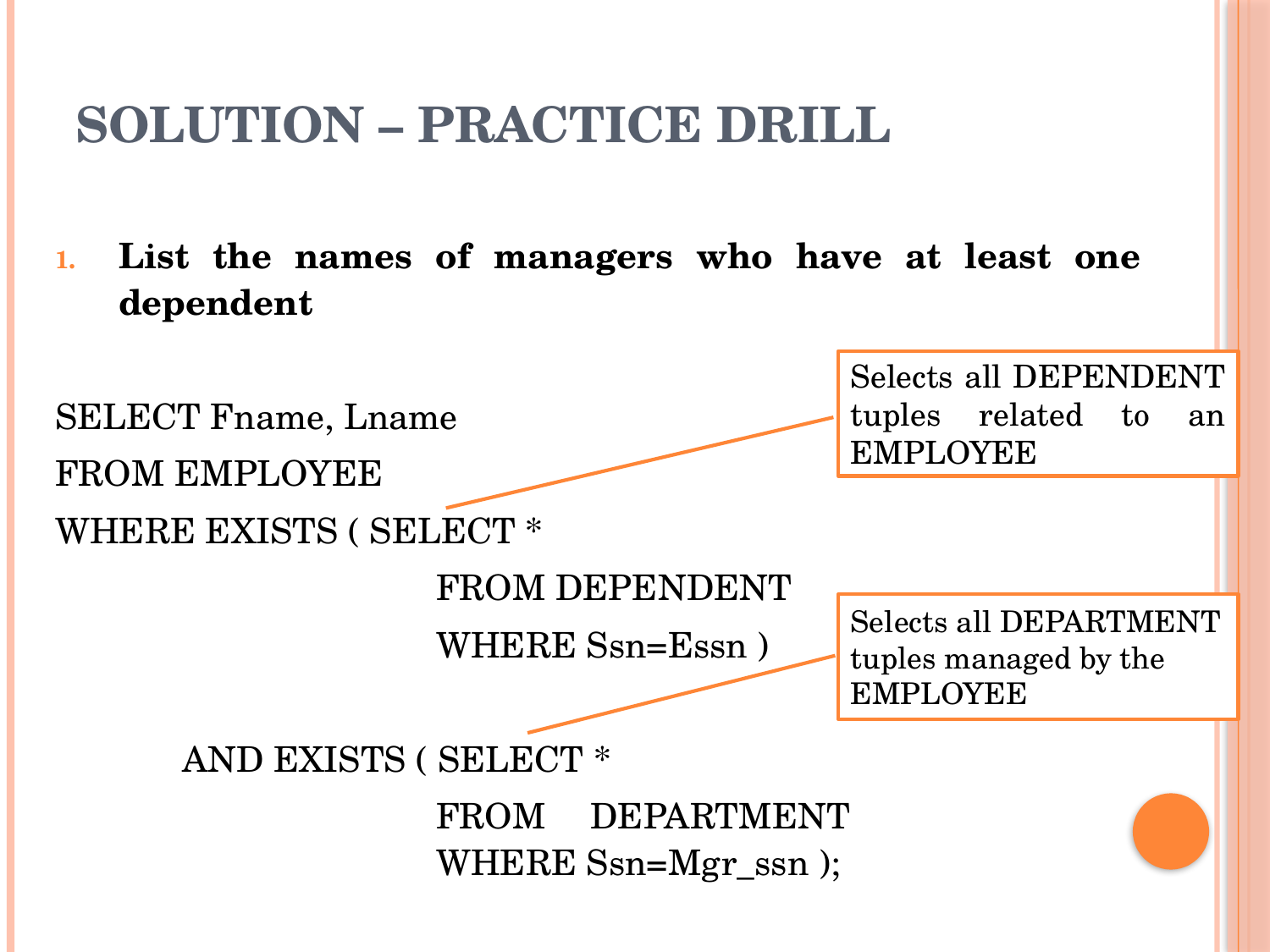

# Solution – Practice Drill
List the names of managers who have at least one dependent

SELECT Fname, Lname
FROM EMPLOYEE
WHERE EXISTS ( SELECT *
			FROM DEPENDENT
			WHERE Ssn=Essn )

	AND EXISTS ( SELECT *
			FROM DEPARTMENT 					WHERE Ssn=Mgr_ssn );
Selects all DEPENDENT tuples related to an EMPLOYEE
Selects all DEPARTMENT tuples managed by the EMPLOYEE